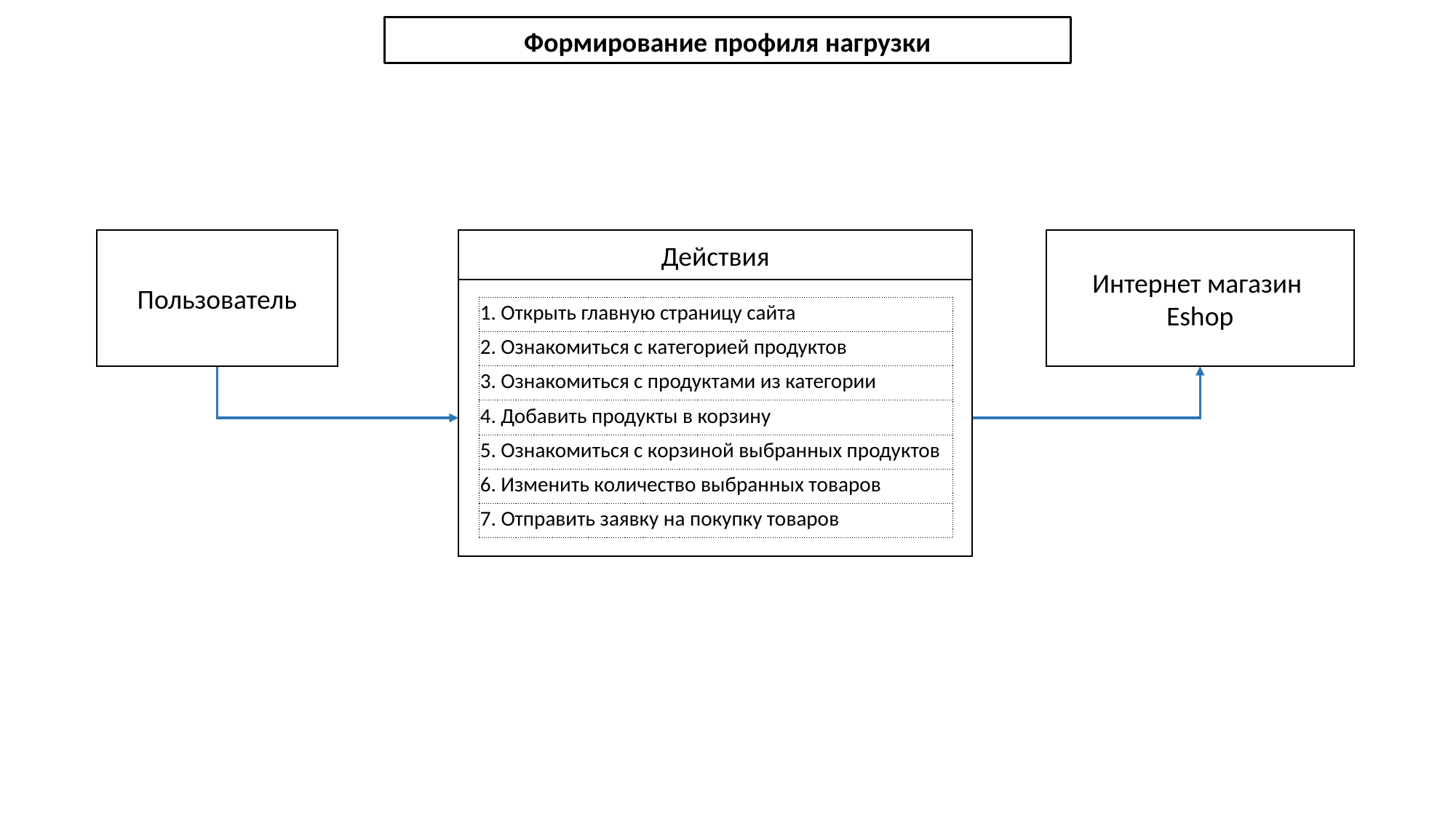

Формирование профиля нагрузки
Пользователь
Действия
Интернет магазин
Eshop

| 1. Открыть главную страницу сайта |
| --- |
| 2. Ознакомиться с категорией продуктов |
| 3. Ознакомиться с продуктами из категории |
| 4. Добавить продукты в корзину |
| 5. Ознакомиться с корзиной выбранных продуктов |
| 6. Изменить количество выбранных товаров |
| 7. Отправить заявку на покупку товаров |